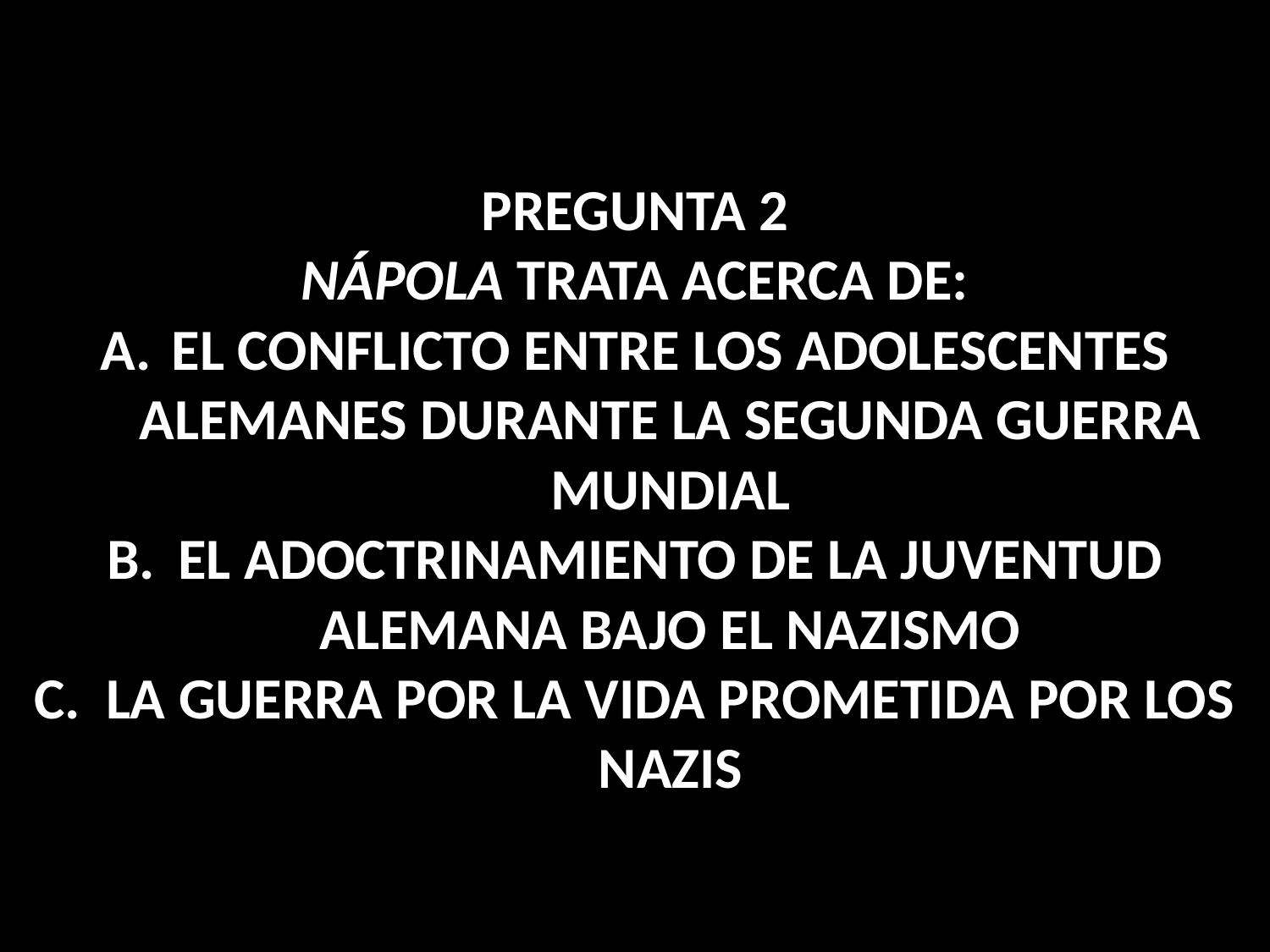

PREGUNTA 2
NÁPOLA TRATA ACERCA DE:
EL CONFLICTO ENTRE LOS ADOLESCENTES ALEMANES DURANTE LA SEGUNDA GUERRA MUNDIAL
EL ADOCTRINAMIENTO DE LA JUVENTUD ALEMANA BAJO EL NAZISMO
LA GUERRA POR LA VIDA PROMETIDA POR LOS NAZIS